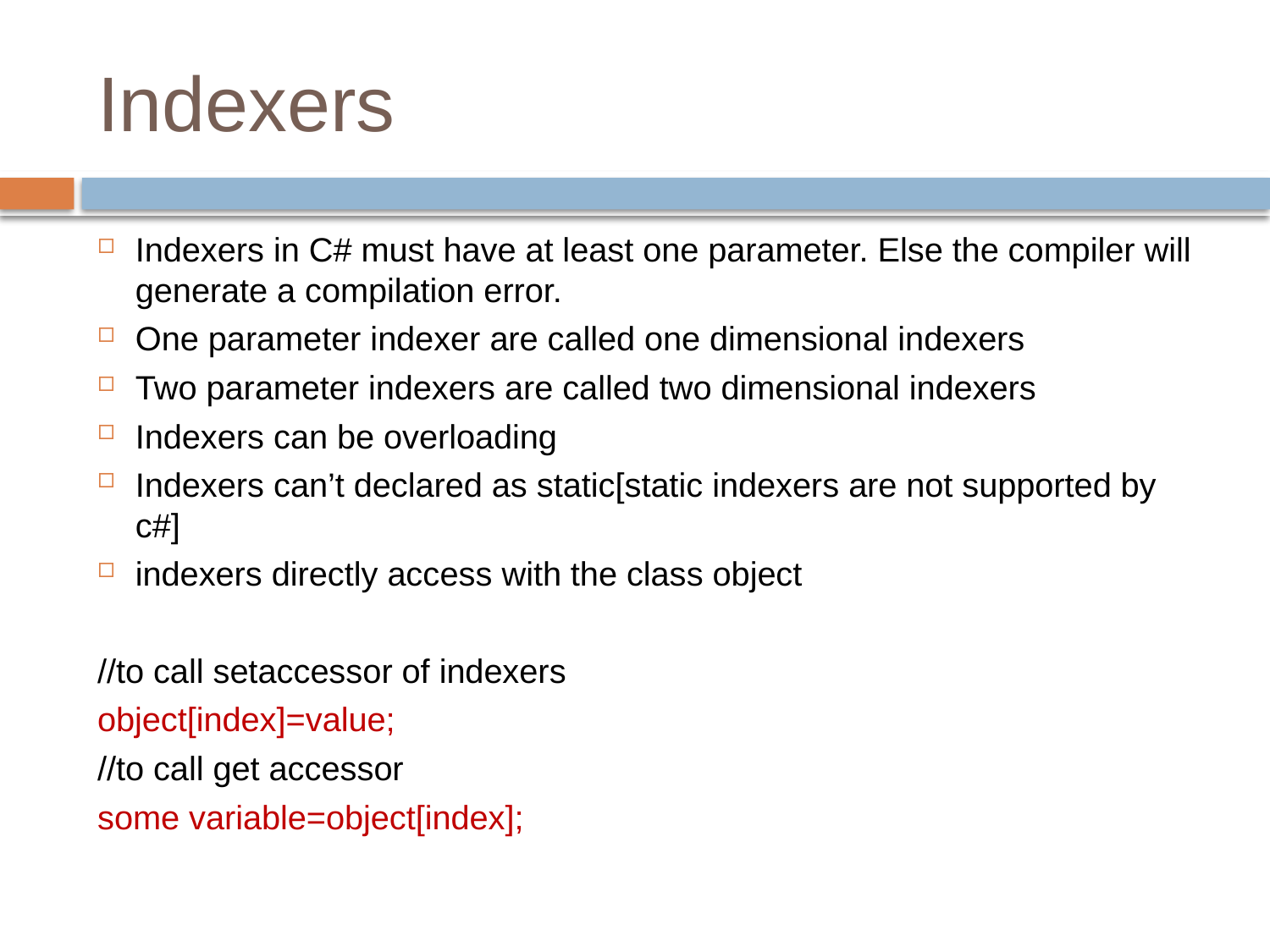

# Indexers
Indexers in C# must have at least one parameter. Else the compiler will generate a compilation error.
One parameter indexer are called one dimensional indexers
Two parameter indexers are called two dimensional indexers
Indexers can be overloading
Indexers can’t declared as static[static indexers are not supported by c#]
indexers directly access with the class object

//to call setaccessor of indexers
object[index]=value;
//to call get accessor
some variable=object[index];